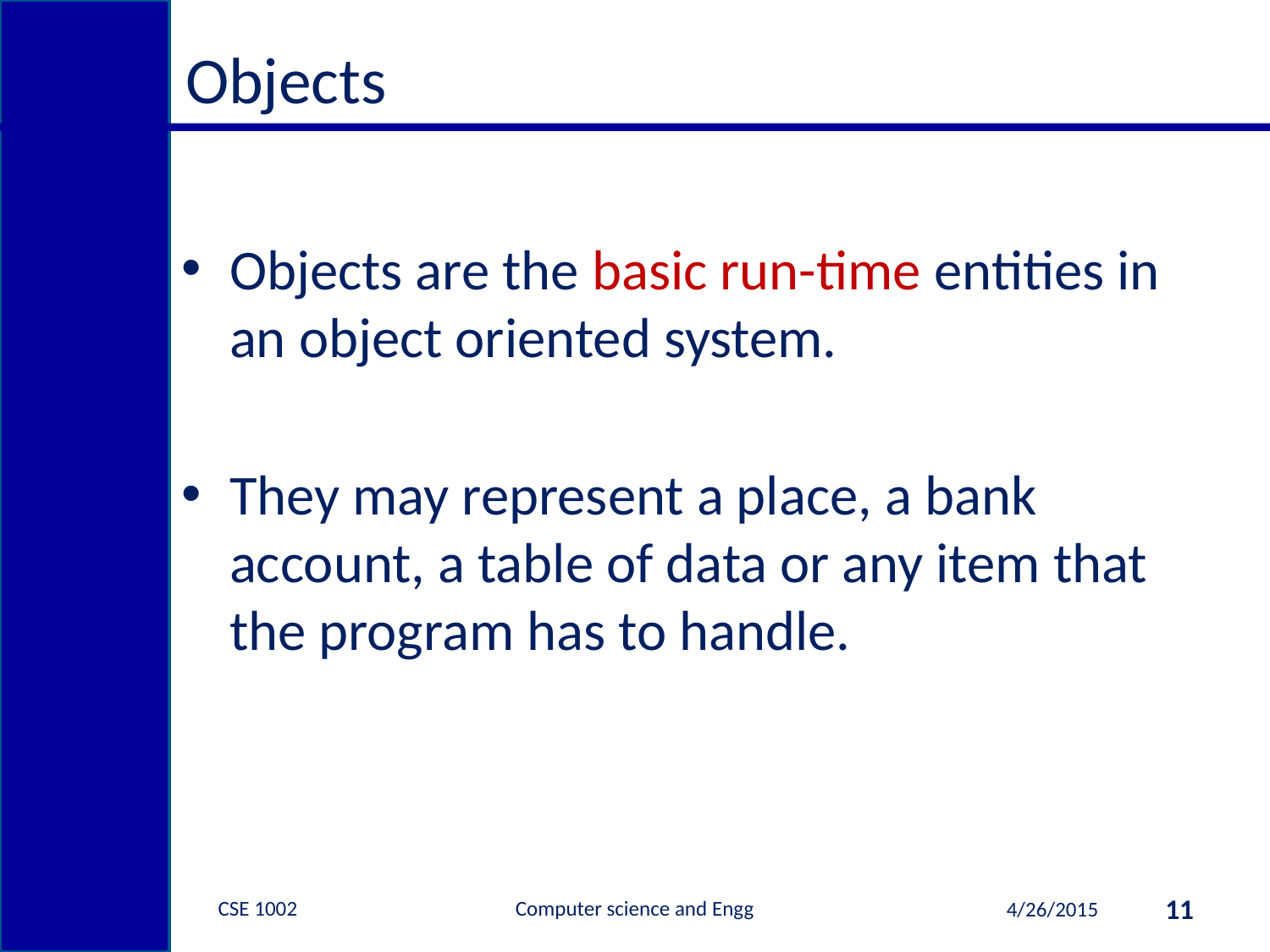

# Objects

Objects are the basic run-time entities in an object oriented system.

They may represent a place, a bank account, a table of data or any item that the program has to handle.

CSE 1002                                             Computer science and Engg
11
4/26/2015